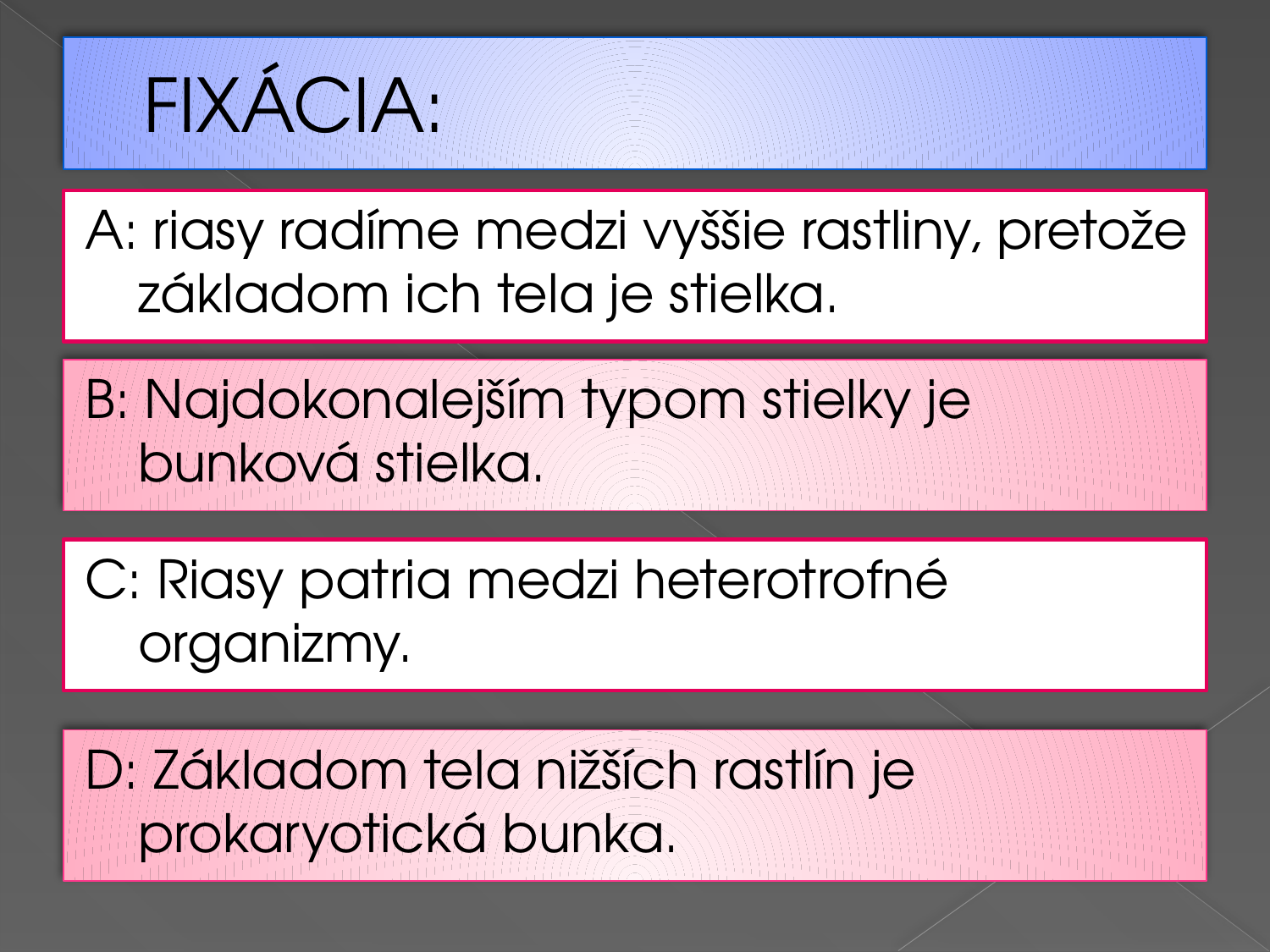

# FIXÁCIA:
A: riasy radíme medzi vyššie rastliny, pretože základom ich tela je stielka.
B: Najdokonalejším typom stielky je bunková stielka.
C: Riasy patria medzi heterotrofné organizmy.
D: Základom tela nižších rastlín je prokaryotická bunka.